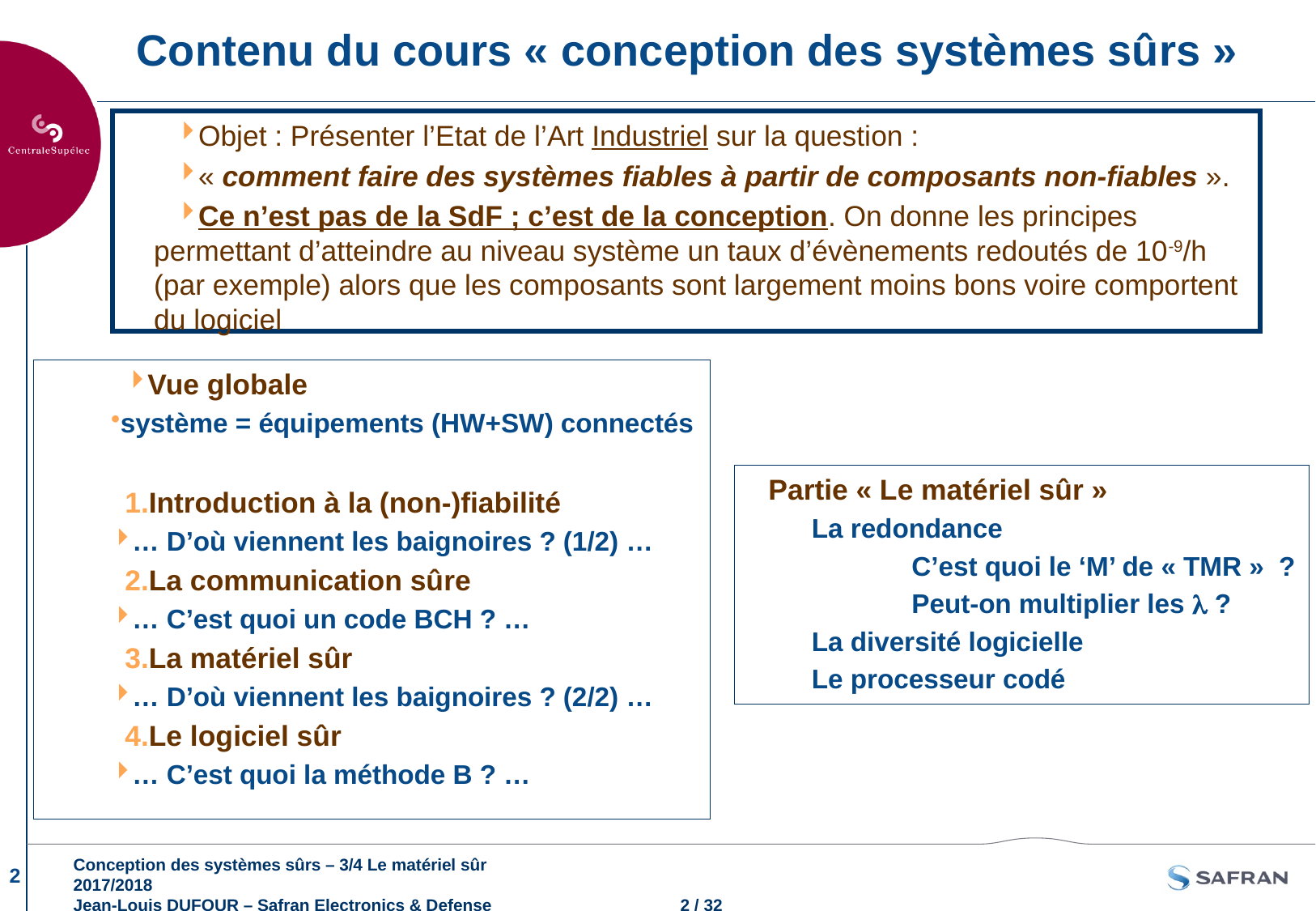

# Contenu du cours « conception des systèmes sûrs »
Objet : Présenter l’Etat de l’Art Industriel sur la question :
« comment faire des systèmes fiables à partir de composants non-fiables ».
Ce n’est pas de la SdF ; c’est de la conception. On donne les principes permettant d’atteindre au niveau système un taux d’évènements redoutés de 10-9/h (par exemple) alors que les composants sont largement moins bons voire comportent du logiciel
Vue globale
système = équipements (HW+SW) connectés

Introduction à la (non-)fiabilité
… D’où viennent les baignoires ? (1/2) …
La communication sûre
… C’est quoi un code BCH ? …
La matériel sûr
… D’où viennent les baignoires ? (2/2) …
Le logiciel sûr
… C’est quoi la méthode B ? …
Partie « Le matériel sûr »
La redondance
	C’est quoi le ‘M’ de « TMR »  ?
	Peut-on multiplier les λ ?
La diversité logicielle
Le processeur codé